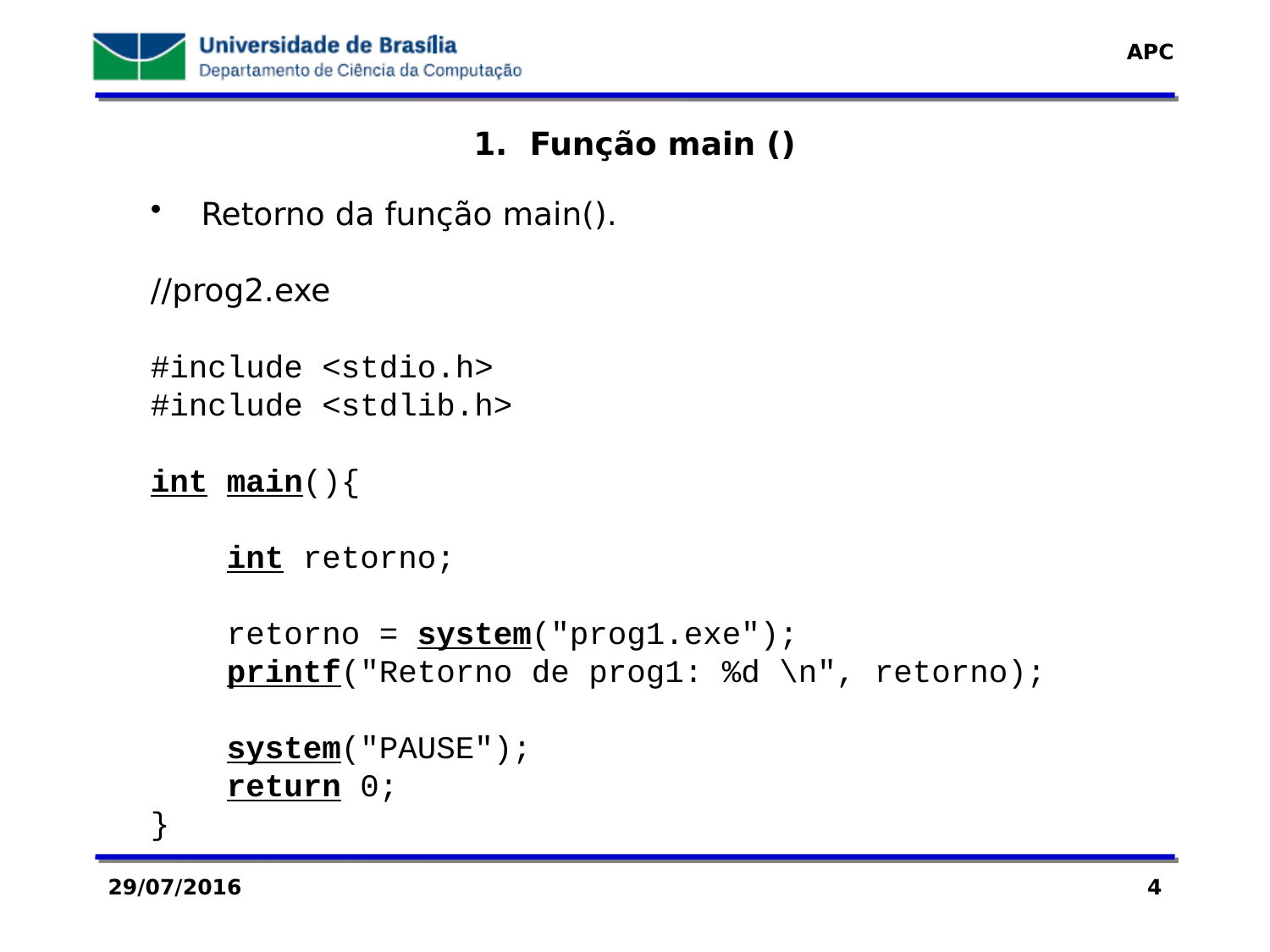

1.  Função main ()
  Retorno da função main().

//prog2.exe

#include <stdio.h>
#include <stdlib.h>

int main(){

    int retorno;

    retorno = system("prog1.exe");
    printf("Retorno de prog1: %d \n", retorno);

    system("PAUSE");
    return 0;
}
29/07/2016
4